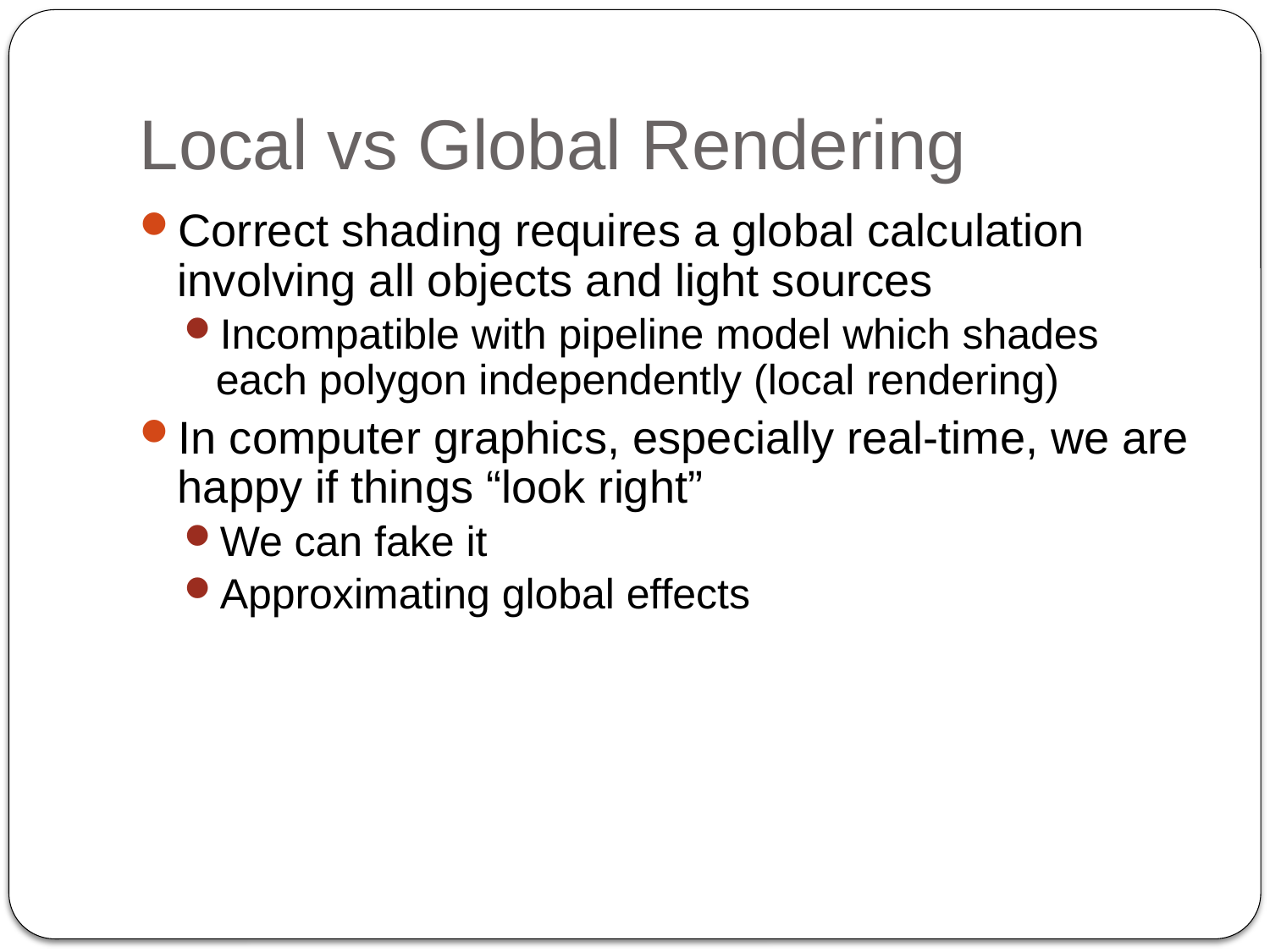

# Local vs Global Rendering
Correct shading requires a global calculation involving all objects and light sources
Incompatible with pipeline model which shades each polygon independently (local rendering)
In computer graphics, especially real-time, we are happy if things “look right”
We can fake it
Approximating global effects